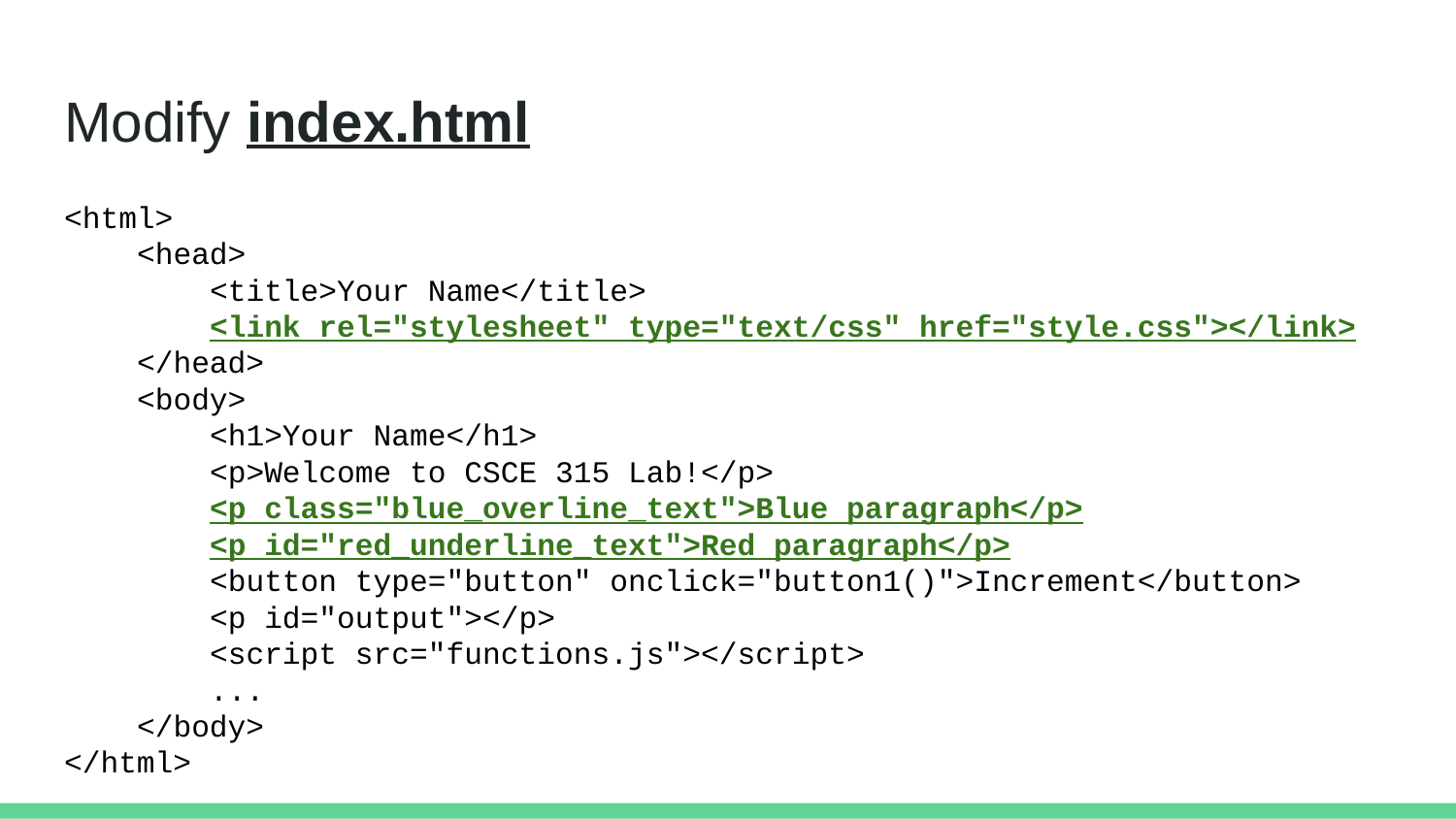

# Modify index.html
<html>
<head>
<title>Your Name</title>
<link rel="stylesheet" type="text/css" href="style.css"></link>
</head>
<body>
<h1>Your Name</h1>
<p>Welcome to CSCE 315 Lab!</p>
<p class="blue_overline_text">Blue paragraph</p>
<p id="red_underline_text">Red paragraph</p>
<button type="button" onclick="button1()">Increment</button>
<p id="output"></p>
<script src="functions.js"></script>
...
</body>
</html>